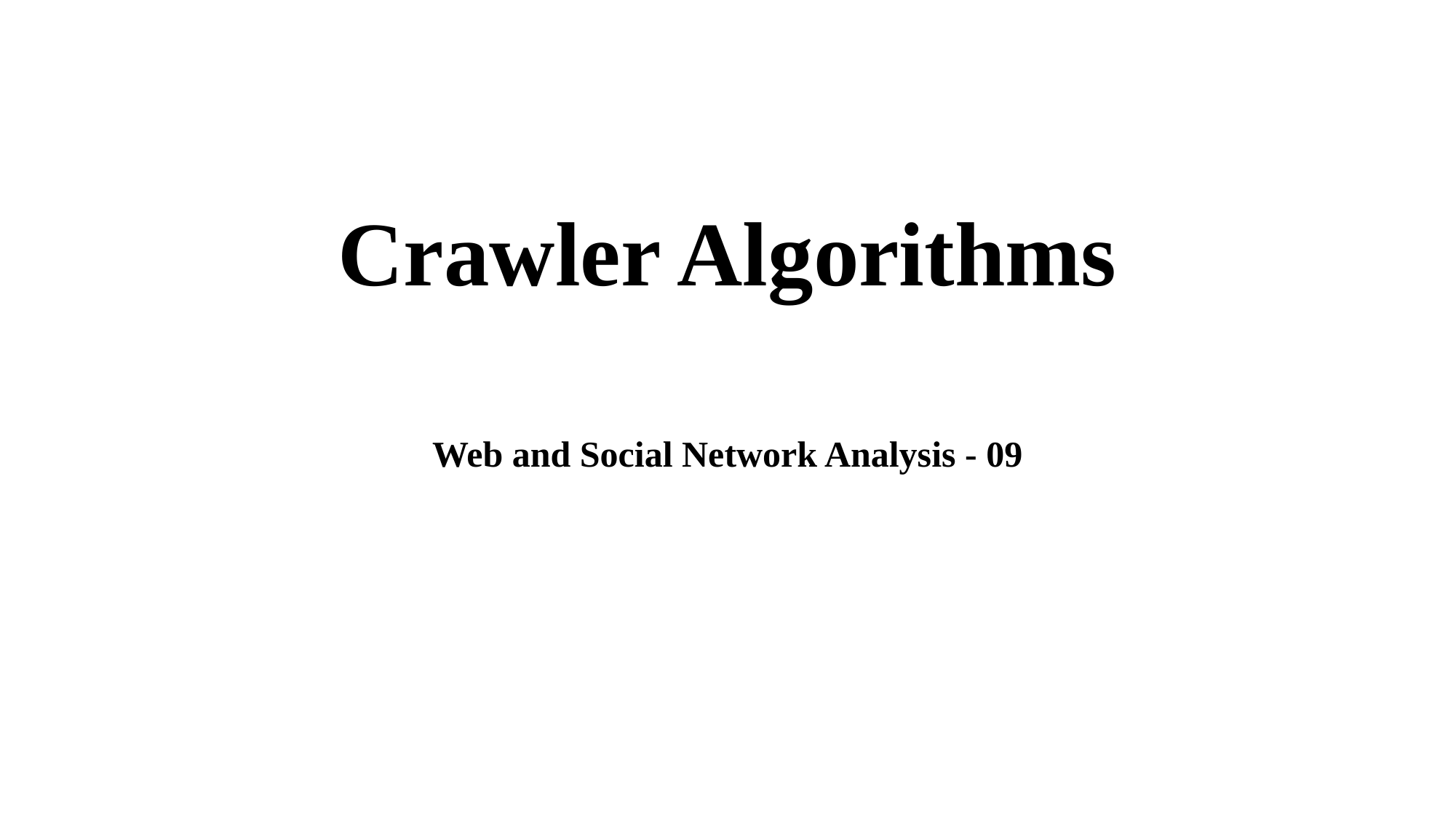

# Crawler Algorithms
Web and Social Network Analysis - 09